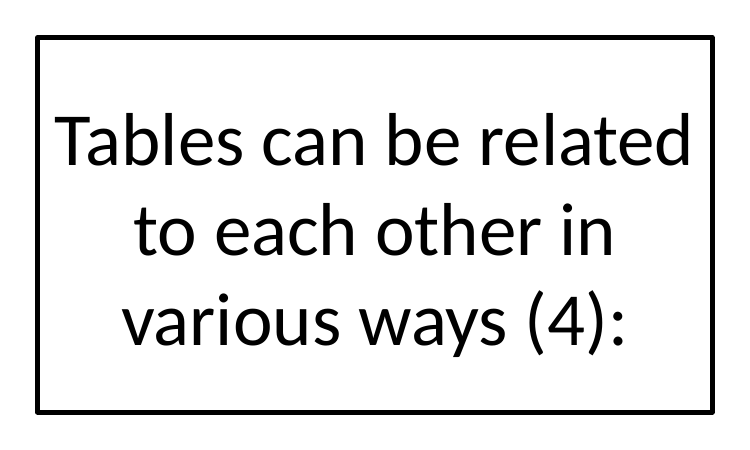

Tables can be related to each other in various ways (4):